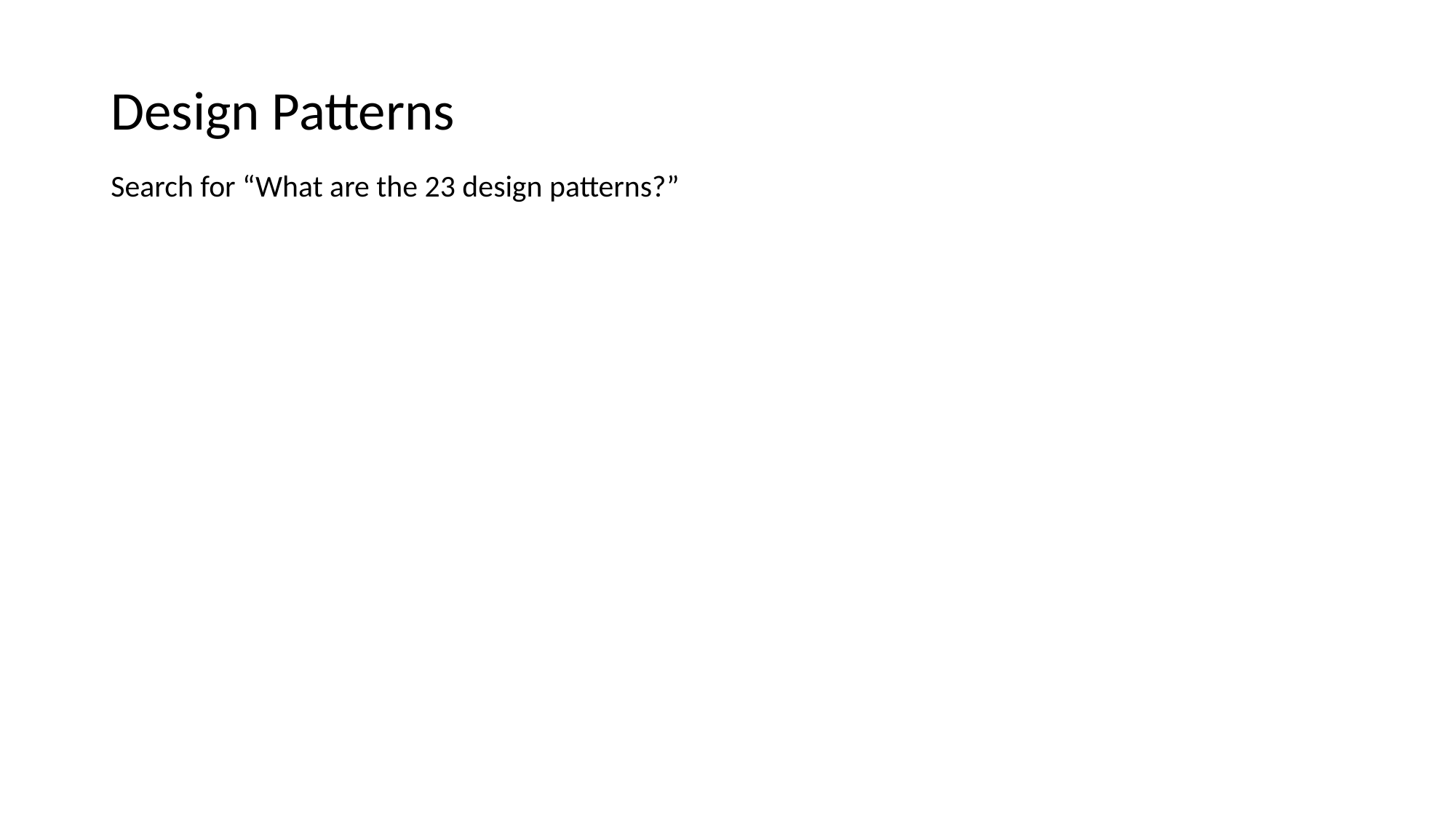

# Design Patterns
Search for “What are the 23 design patterns?”